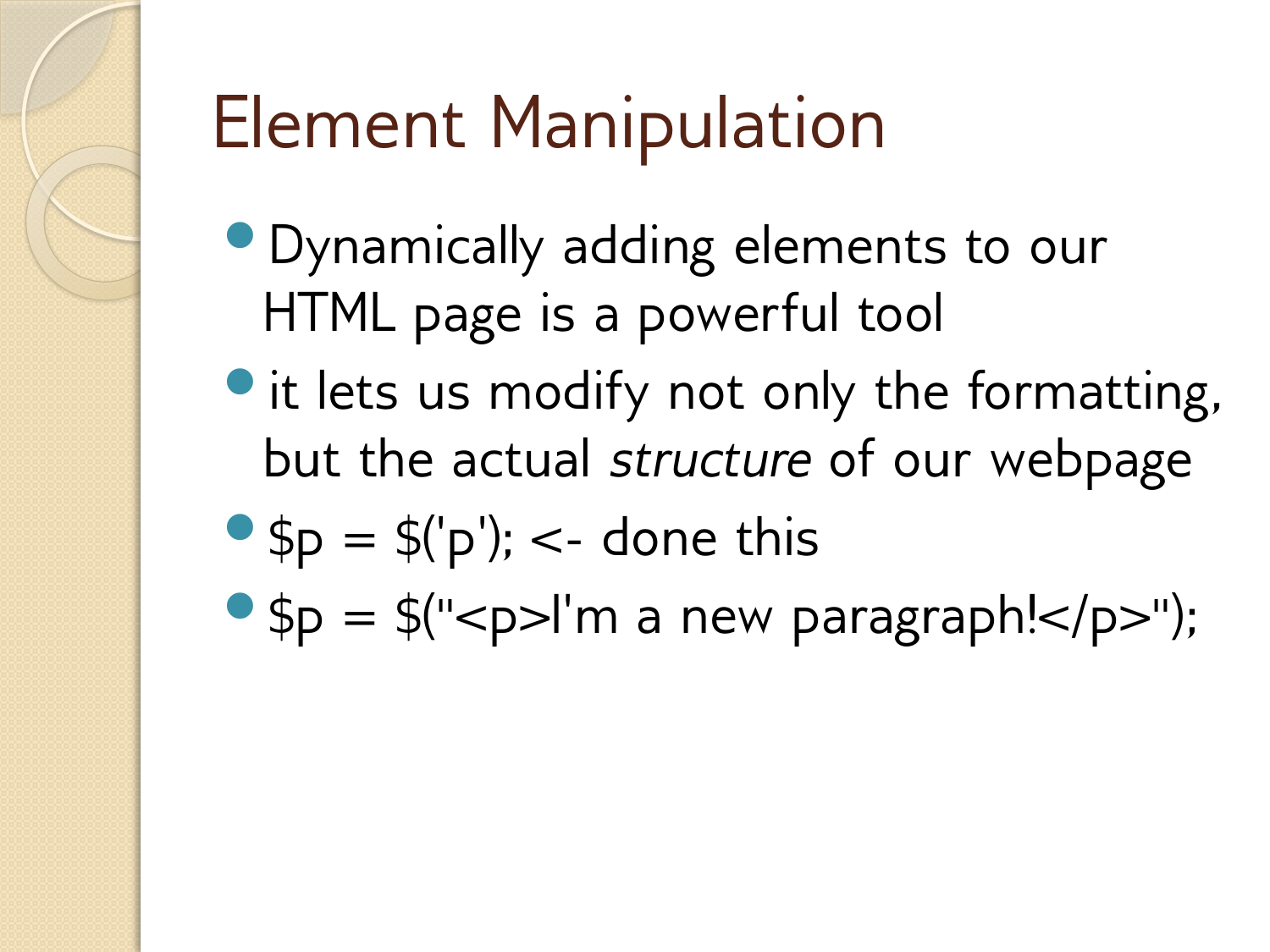

# Element Manipulation
Dynamically adding elements to our HTML page is a powerful tool
it lets us modify not only the formatting, but the actual structure of our webpage
$p = $('p'); <- done this
$p = $("<p>I'm a new paragraph!</p>");